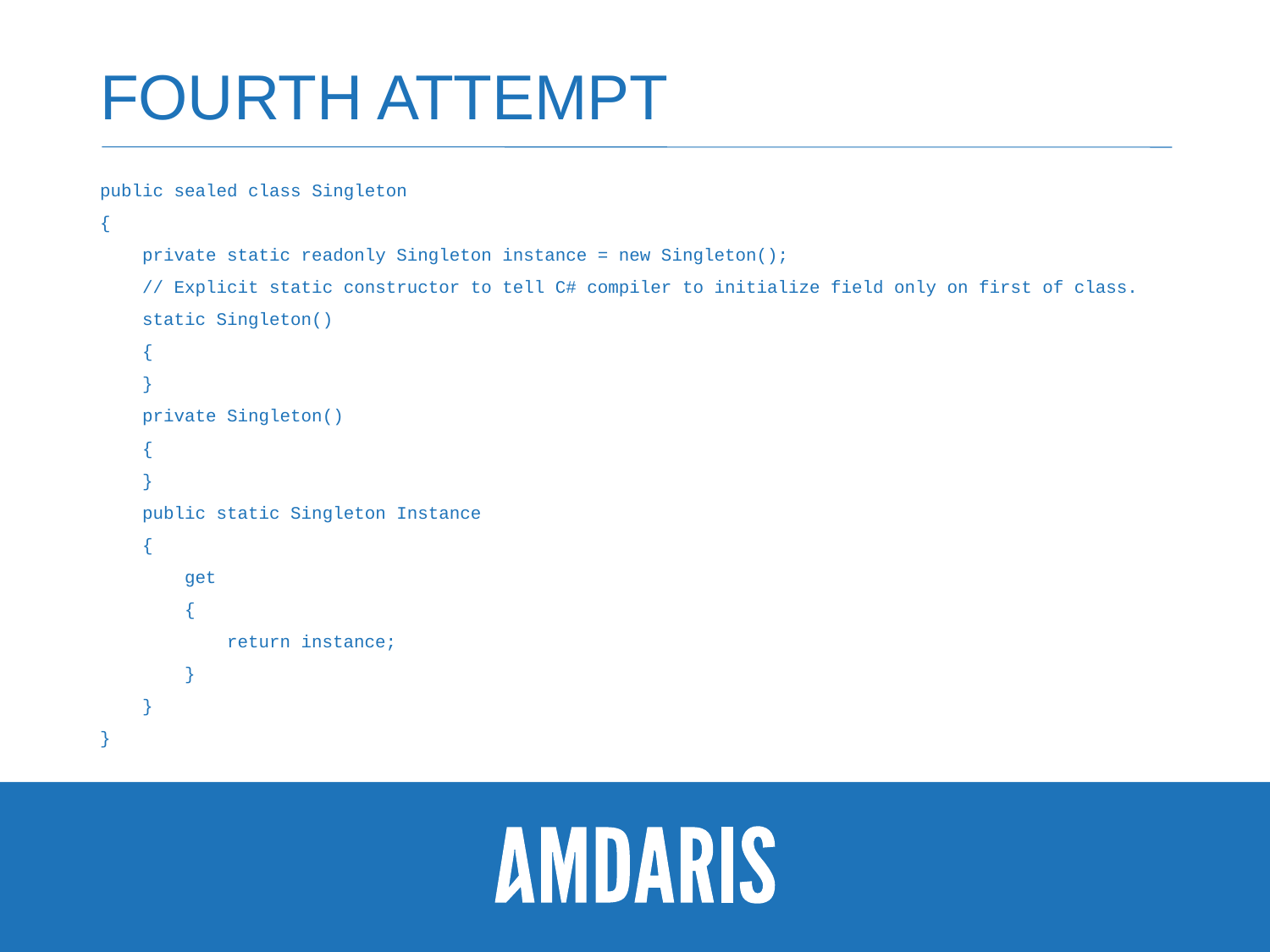

# Fourth Attempt
public sealed class Singleton
{
    private static readonly Singleton instance = new Singleton();
    // Explicit static constructor to tell C# compiler to initialize field only on first of class.
    static Singleton()
    {
    }
    private Singleton()
    {
    }
    public static Singleton Instance
    {
        get
        {
            return instance;
        }
    }
}